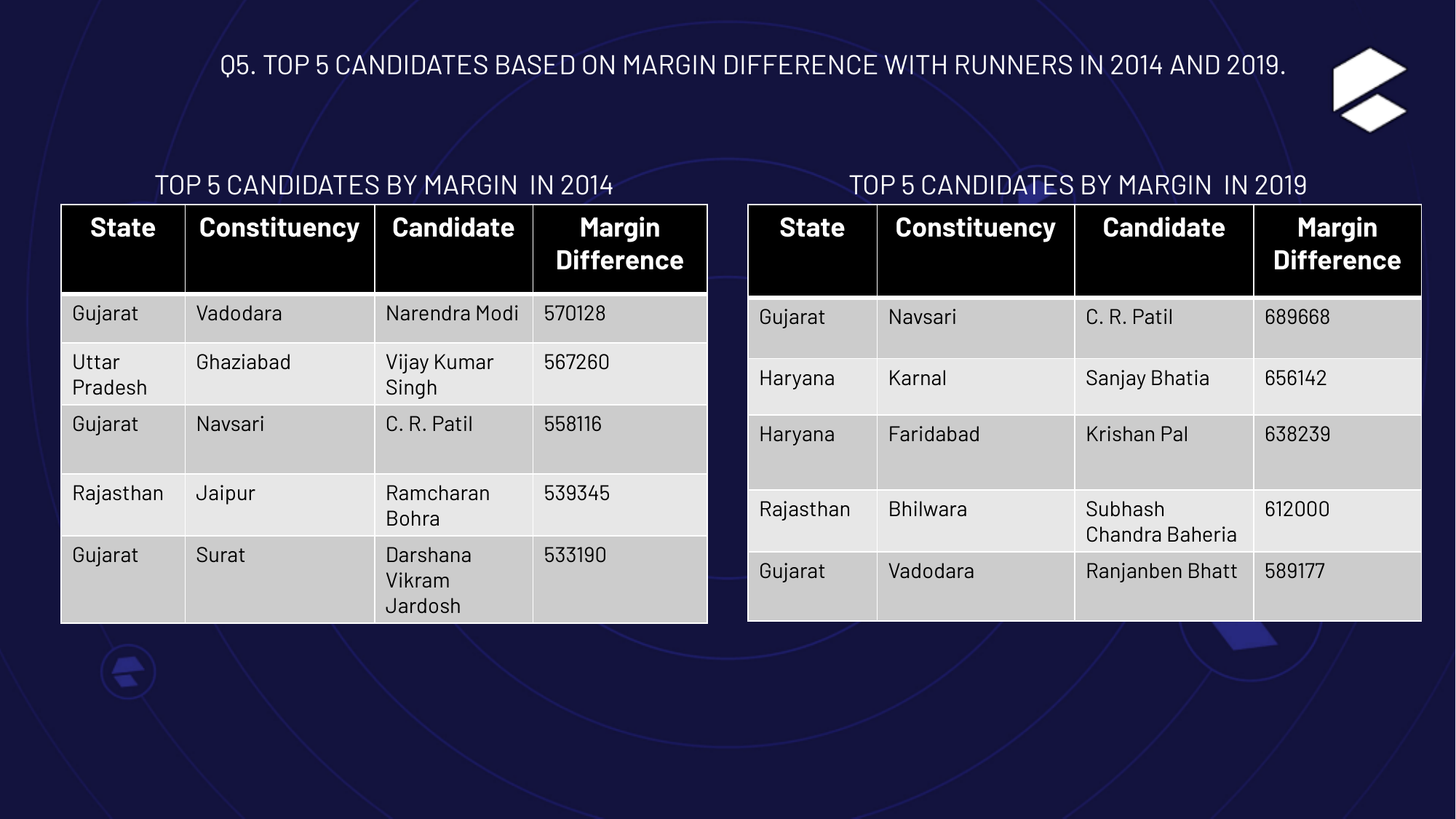

Q5. TOP 5 CANDIDATES BASED ON MARGIN DIFFERENCE WITH RUNNERS IN 2014 AND 2019.
TOP 5 CANDIDATES BY MARGIN  IN 2014
TOP 5 CANDIDATES BY MARGIN  IN 2019
| State | Constituency | Candidate | Margin Difference |
| --- | --- | --- | --- |
| Gujarat | Vadodara | Narendra Modi | 570128 |
| Uttar Pradesh | Ghaziabad | Vijay Kumar Singh | 567260 |
| Gujarat | Navsari | C. R. Patil | 558116 |
| Rajasthan | Jaipur | Ramcharan Bohra | 539345 |
| Gujarat | Surat | Darshana Vikram Jardosh | 533190 |
| State | Constituency | Candidate | Margin Difference |
| --- | --- | --- | --- |
| Gujarat | Navsari | C. R. Patil | 689668 |
| Haryana | Karnal | Sanjay Bhatia | 656142 |
| Haryana | Faridabad | Krishan Pal | 638239 |
| Rajasthan | Bhilwara | Subhash Chandra Baheria | 612000 |
| Gujarat | Vadodara | Ranjanben Bhatt | 589177 |